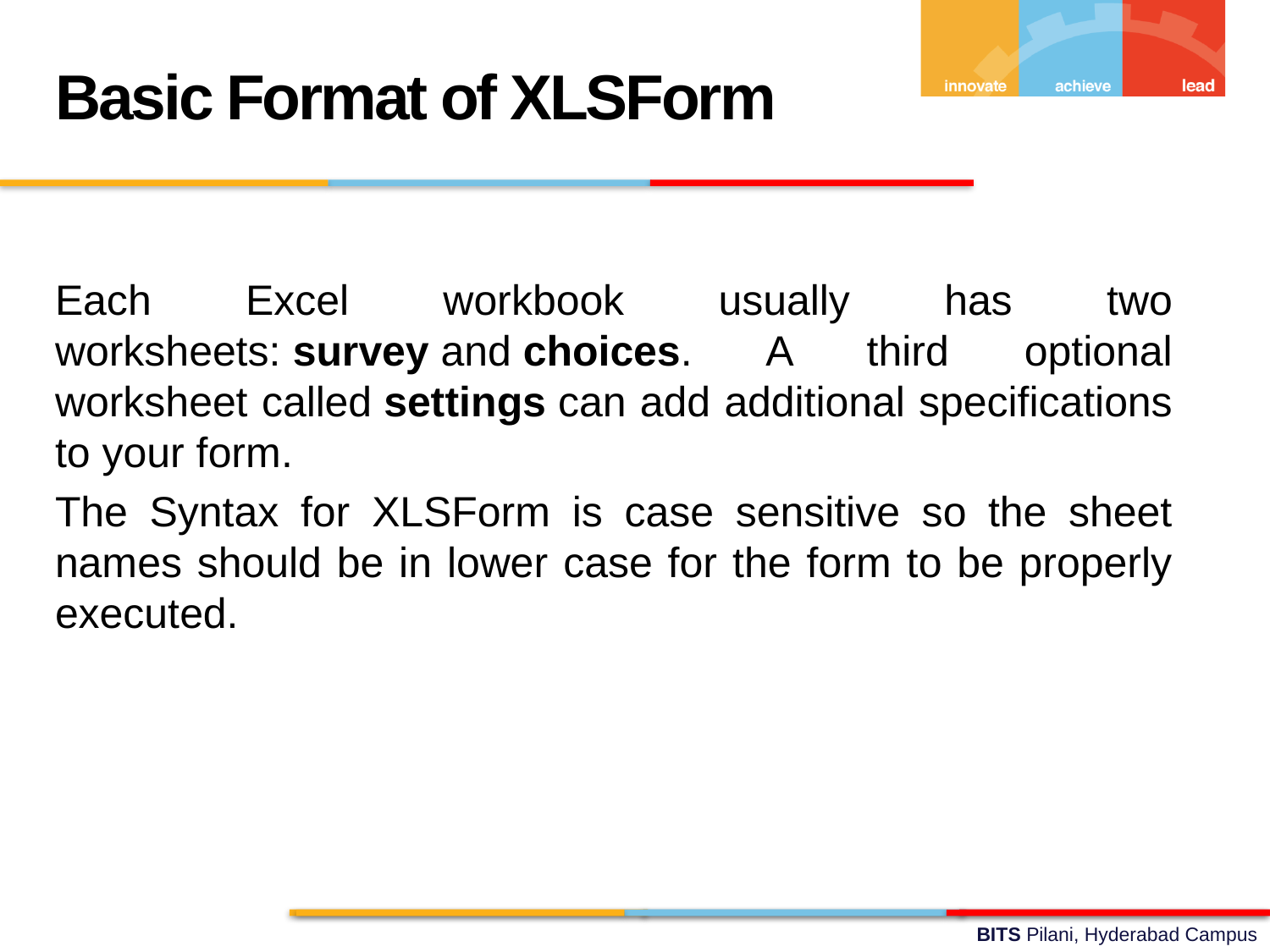

Basic Format of XLSForm

Each Excel workbook usually has two worksheets: survey and choices. A third optional worksheet called settings can add additional specifications to your form.
The Syntax for XLSForm is case sensitive so the sheet names should be in lower case for the form to be properly executed.